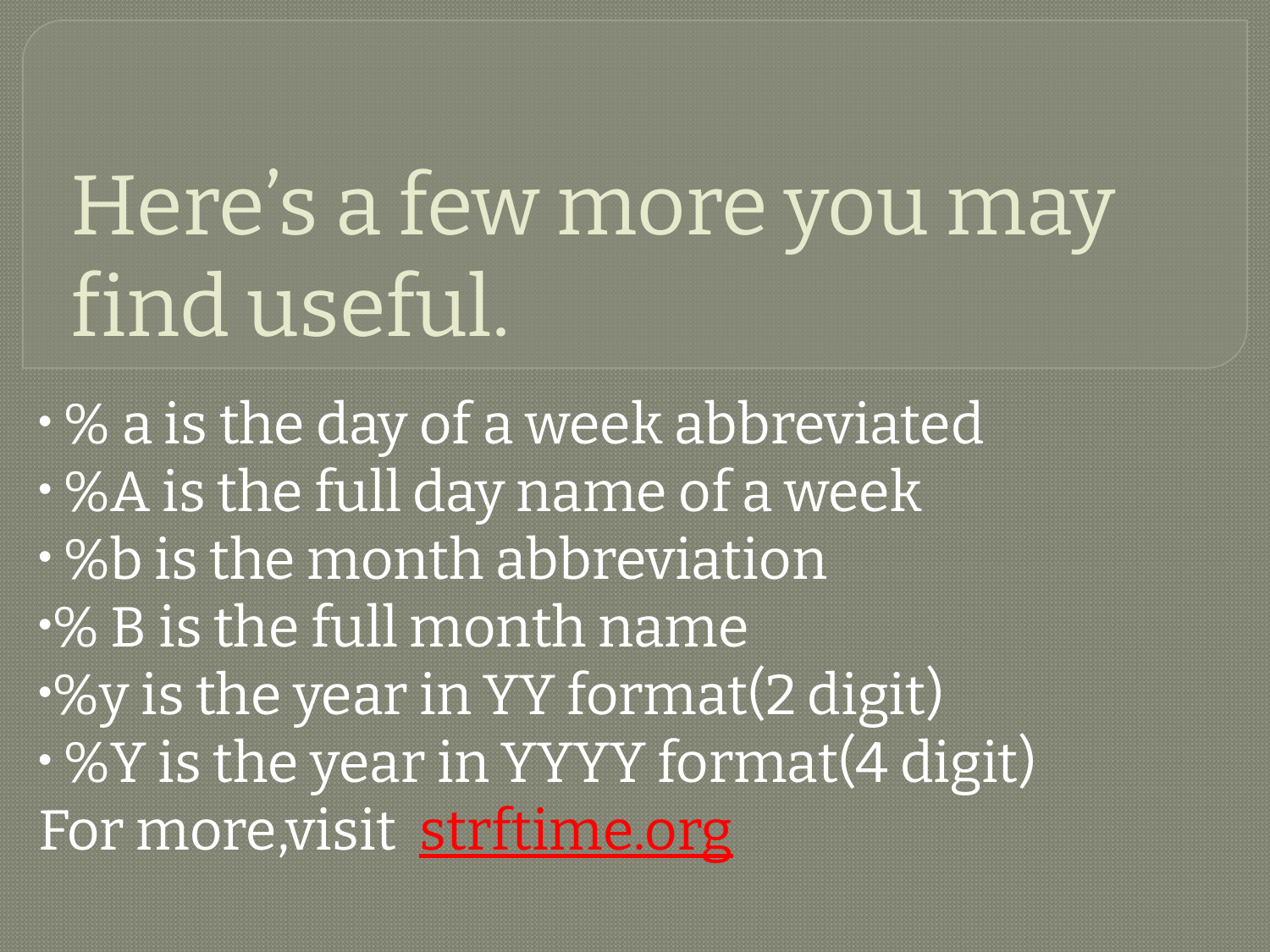

# Here’s a few more you may find useful.
 % a is the day of a week abbreviated
 %A is the full day name of a week
 %b is the month abbreviation
% B is the full month name
%y is the year in YY format(2 digit)
 %Y is the year in YYYY format(4 digit)
For more,visit  strftime.org